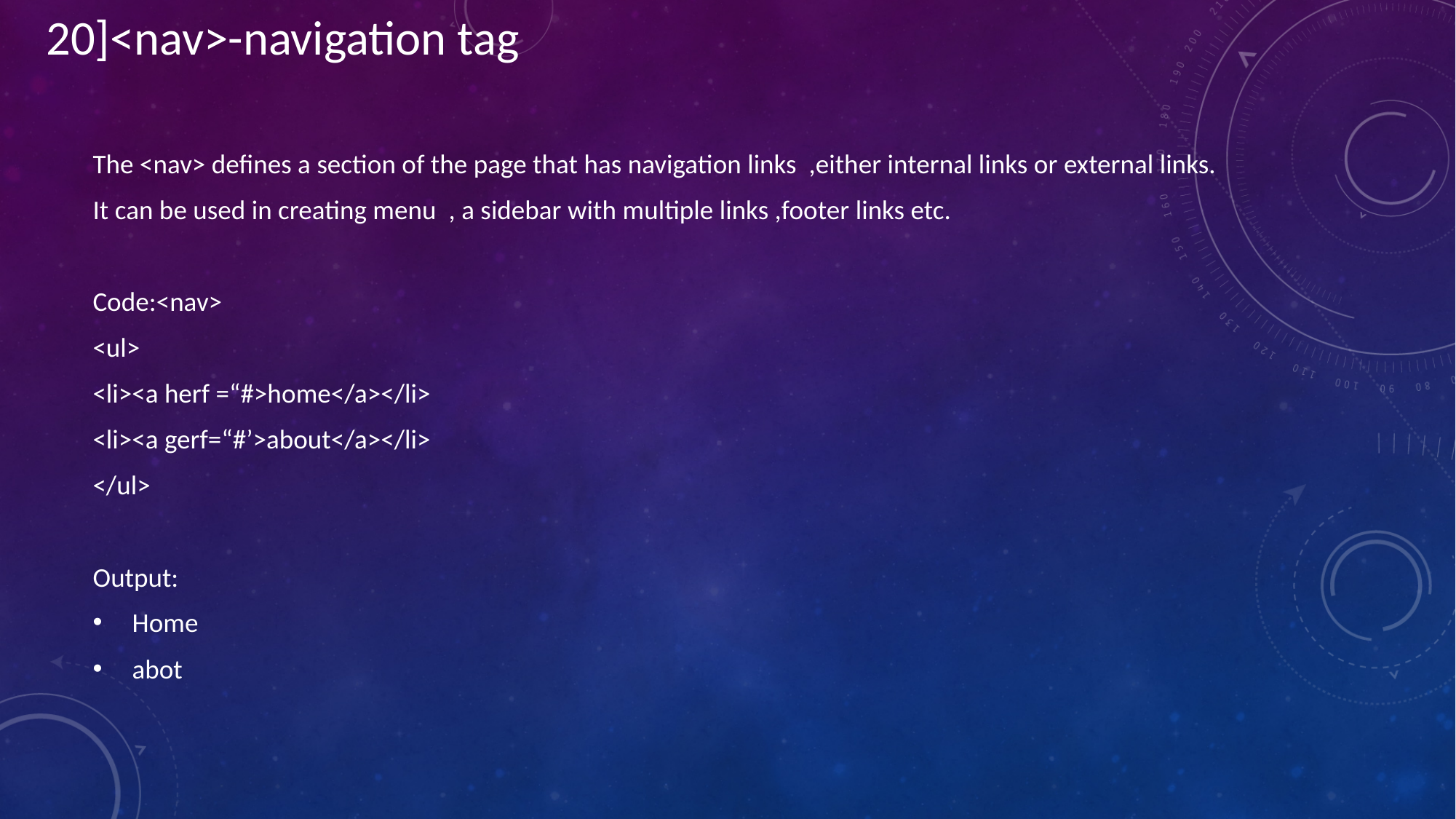

# 20]<nav>-navigation tag
The <nav> defines a section of the page that has navigation links  ,either internal links or external links.
It can be used in creating menu  , a sidebar with multiple links ,footer links etc.

Code:<nav>
<ul>
<li><a herf =“#>home</a></li>
<li><a gerf=“#’>about</a></li>
</ul>

Output:
Home
abot